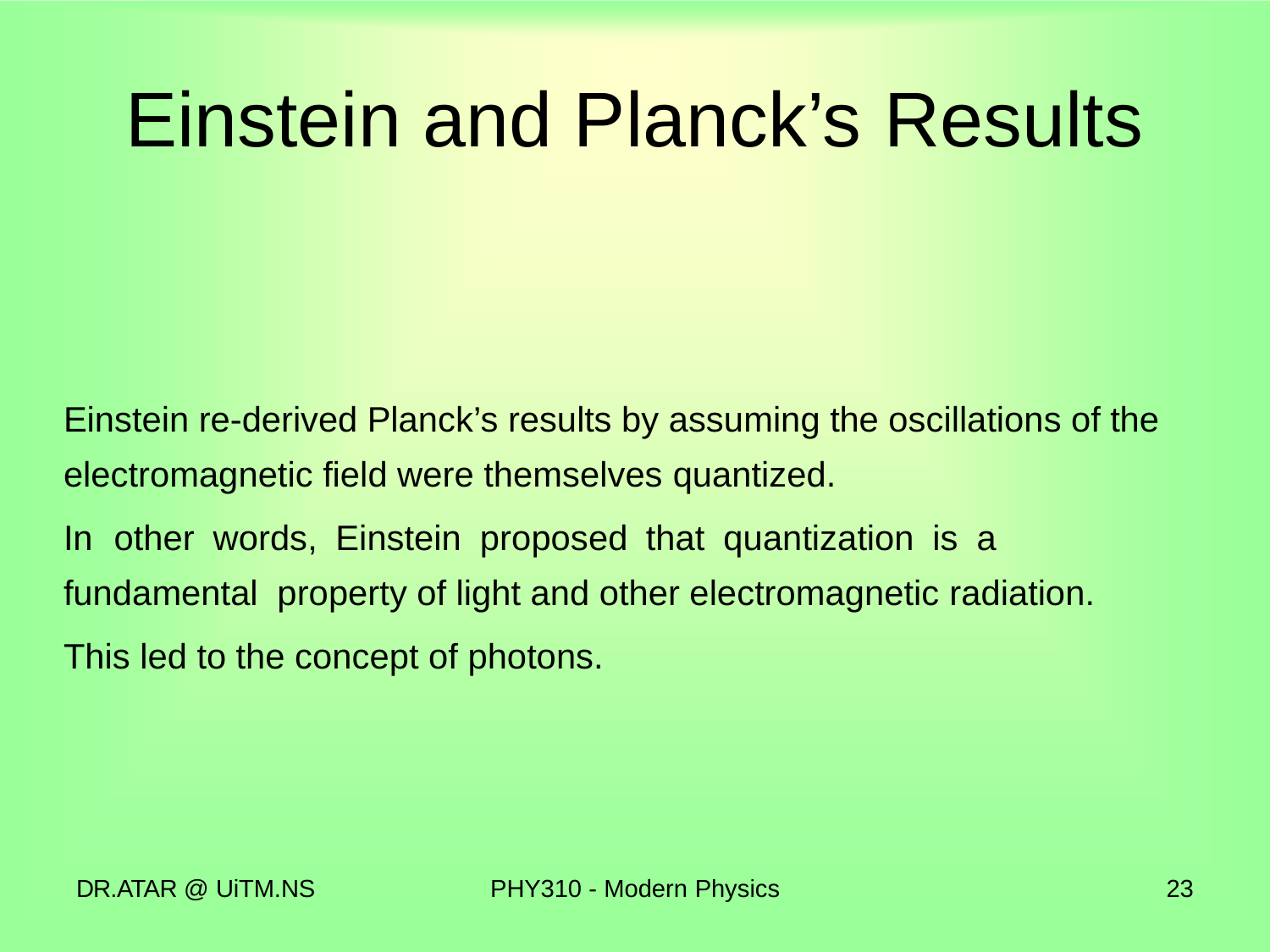

# Einstein and Planck’s Results
Einstein re-derived Planck’s results by assuming the oscillations of the  electromagnetic field were themselves quantized.
In	other	words,	Einstein	proposed	that	quantization	is	a	fundamental  property of light and other electromagnetic radiation.
This led to the concept of photons.
DR.ATAR @ UiTM.NS
PHY310 - Modern Physics
23